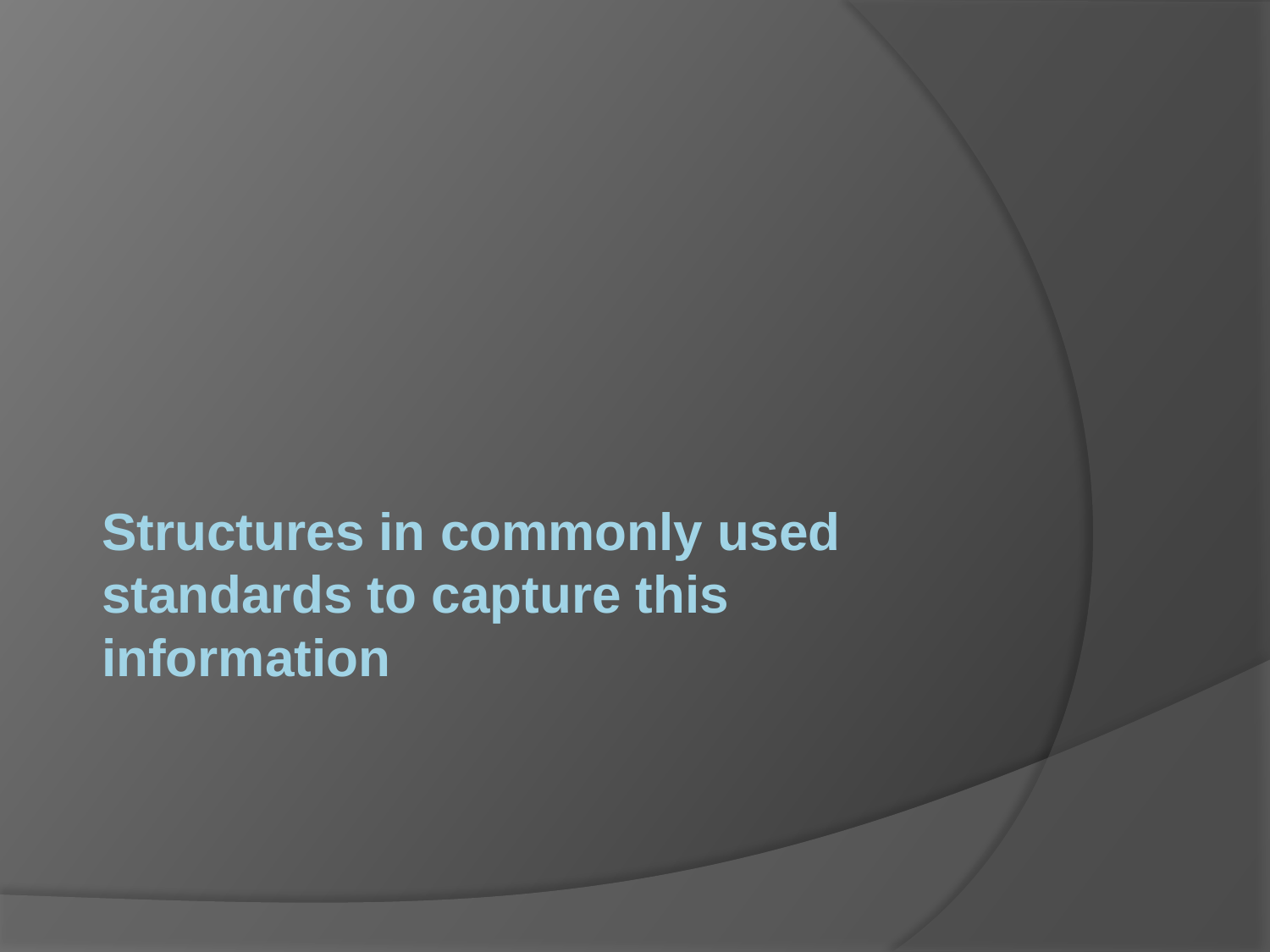

# Structures in commonly used standards to capture this information